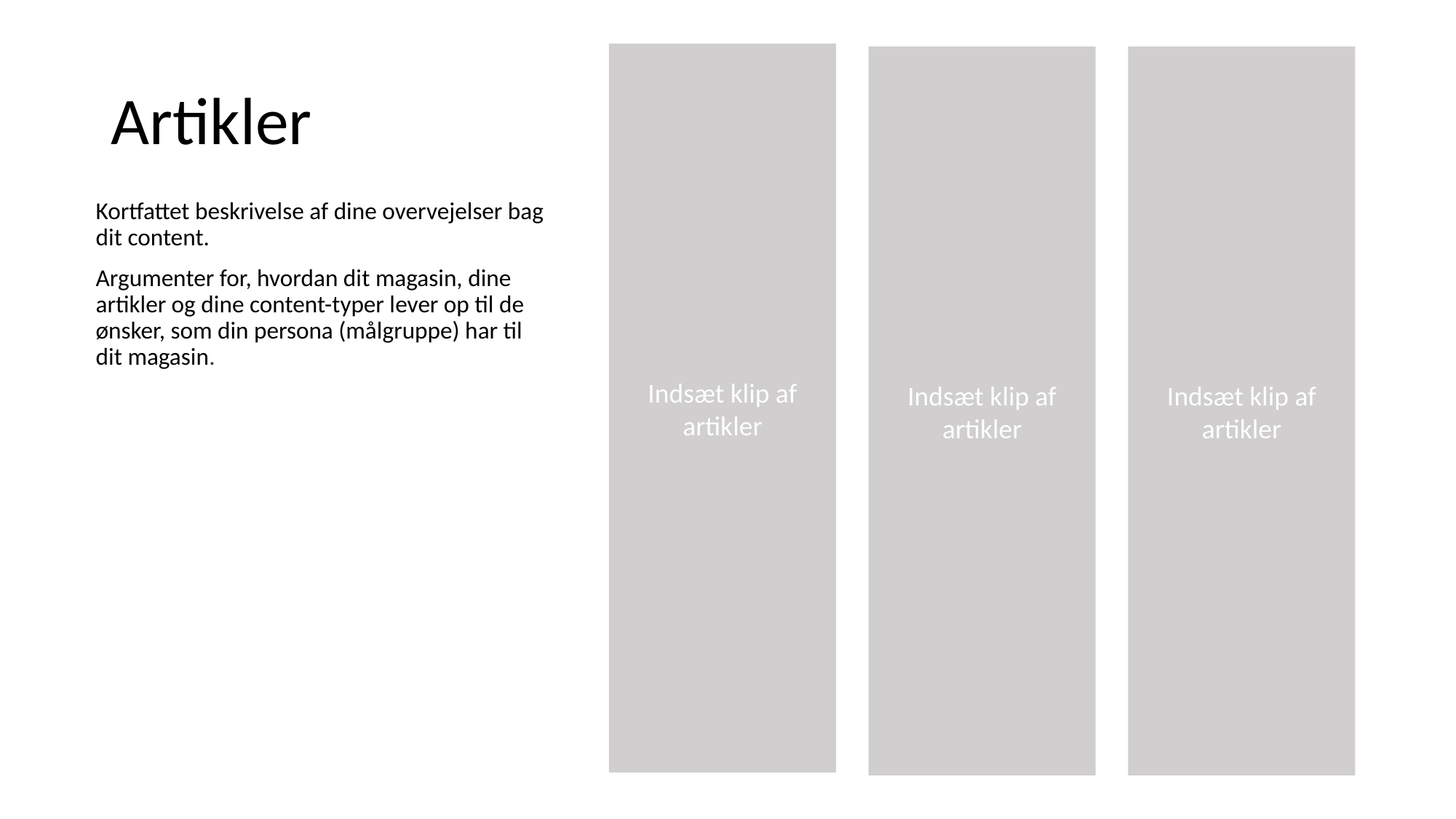

# Artikler
Kortfattet beskrivelse af dine overvejelser bag dit content.
Argumenter for, hvordan dit magasin, dine artikler og dine content-typer lever op til de ønsker, som din persona (målgruppe) har til dit magasin.

Indsæt klip af artikler
Indsæt klip af artikler
Indsæt klip af artikler